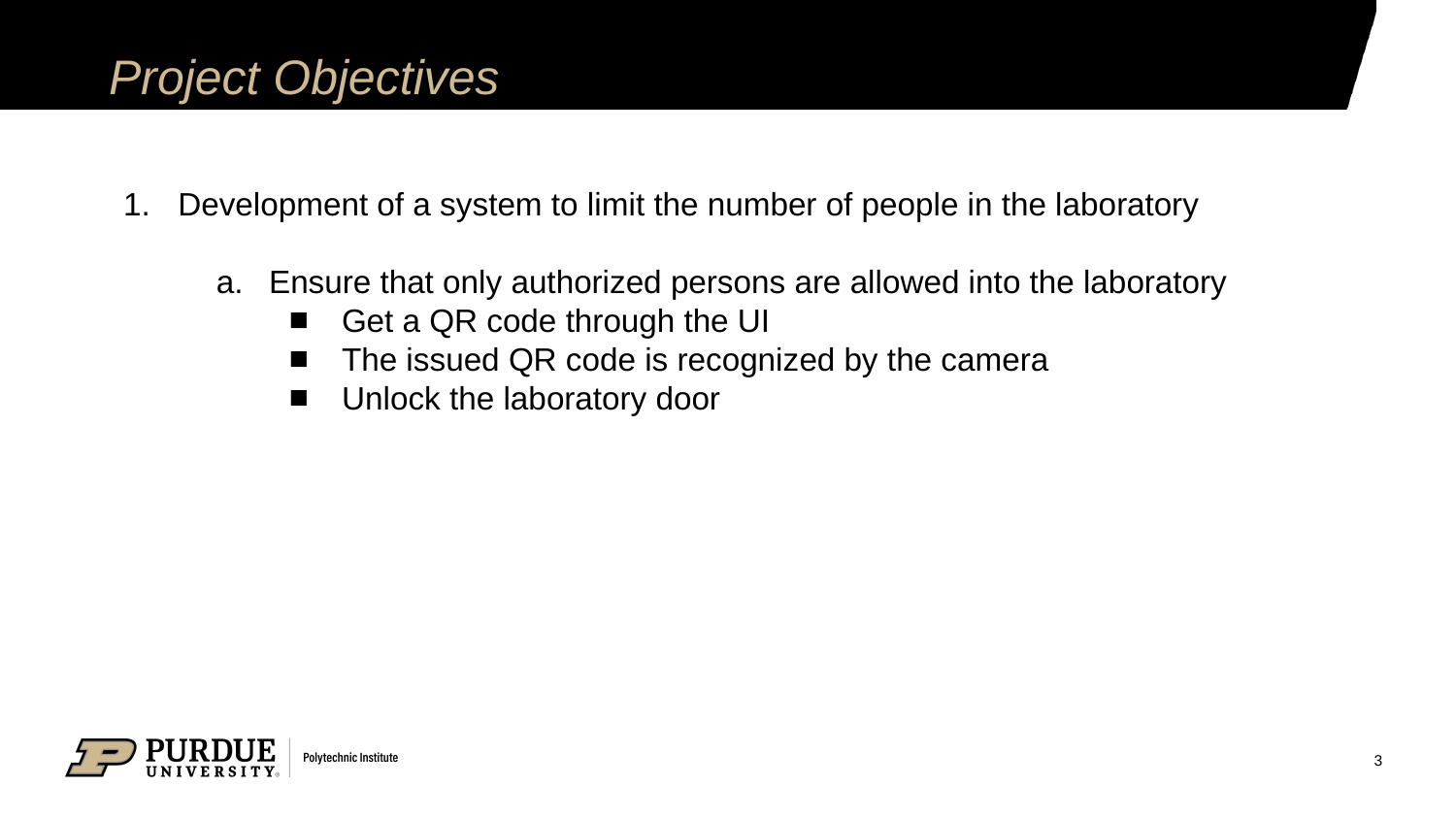

# Project Objectives
Development of a system to limit the number of people in the laboratory
Ensure that only authorized persons are allowed into the laboratory
Get a QR code through the UI
The issued QR code is recognized by the camera
Unlock the laboratory door
3